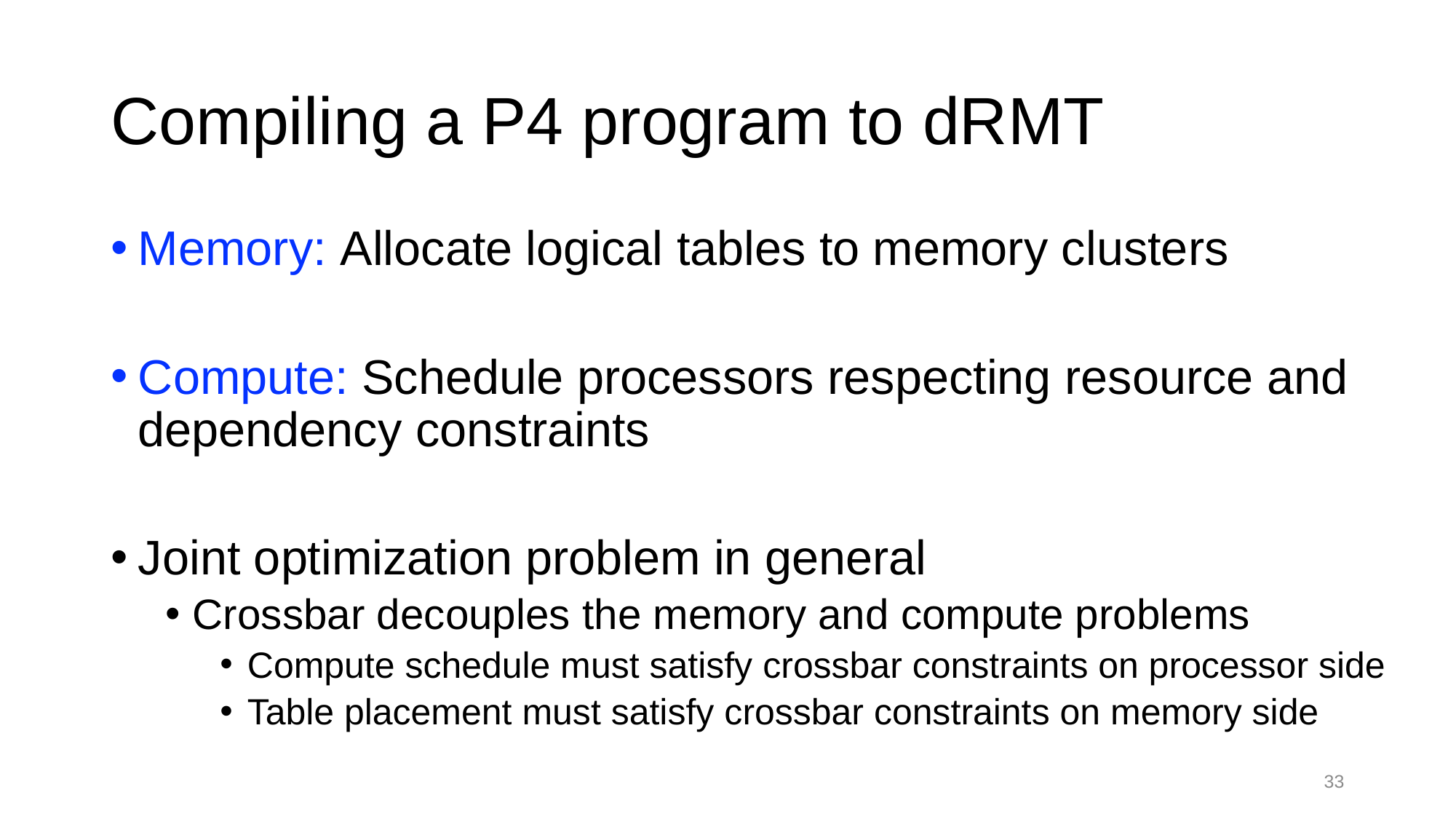

# Compiling a P4 program to dRMT
Memory: Allocate logical tables to memory clusters

Compute: Schedule processors respecting resource and dependency constraints

Joint optimization problem in general
Crossbar decouples the memory and compute problems
Compute schedule must satisfy crossbar constraints on processor side
Table placement must satisfy crossbar constraints on memory side
33